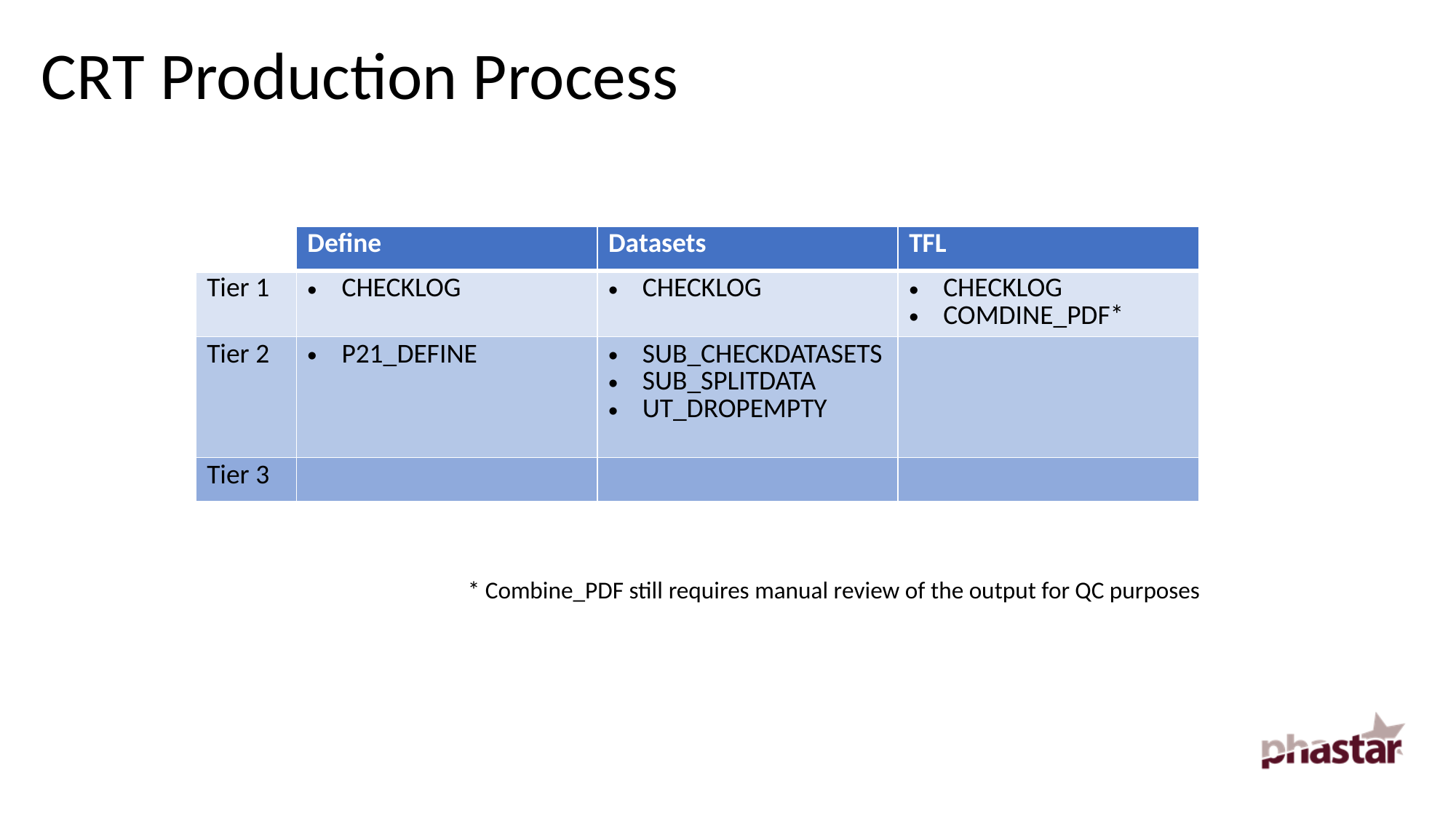

CRT Production Process
|  | Define | Datasets | TFL |
| --- | --- | --- | --- |
| Tier 1 | CHECKLOG | CHECKLOG | CHECKLOG COMDINE\_PDF\* |
| Tier 2 | P21\_DEFINE | SUB\_CHECKDATASETS SUB\_SPLITDATA UT\_DROPEMPTY |  |
| Tier 3 |  |  |  |
* Combine_PDF still requires manual review of the output for QC purposes